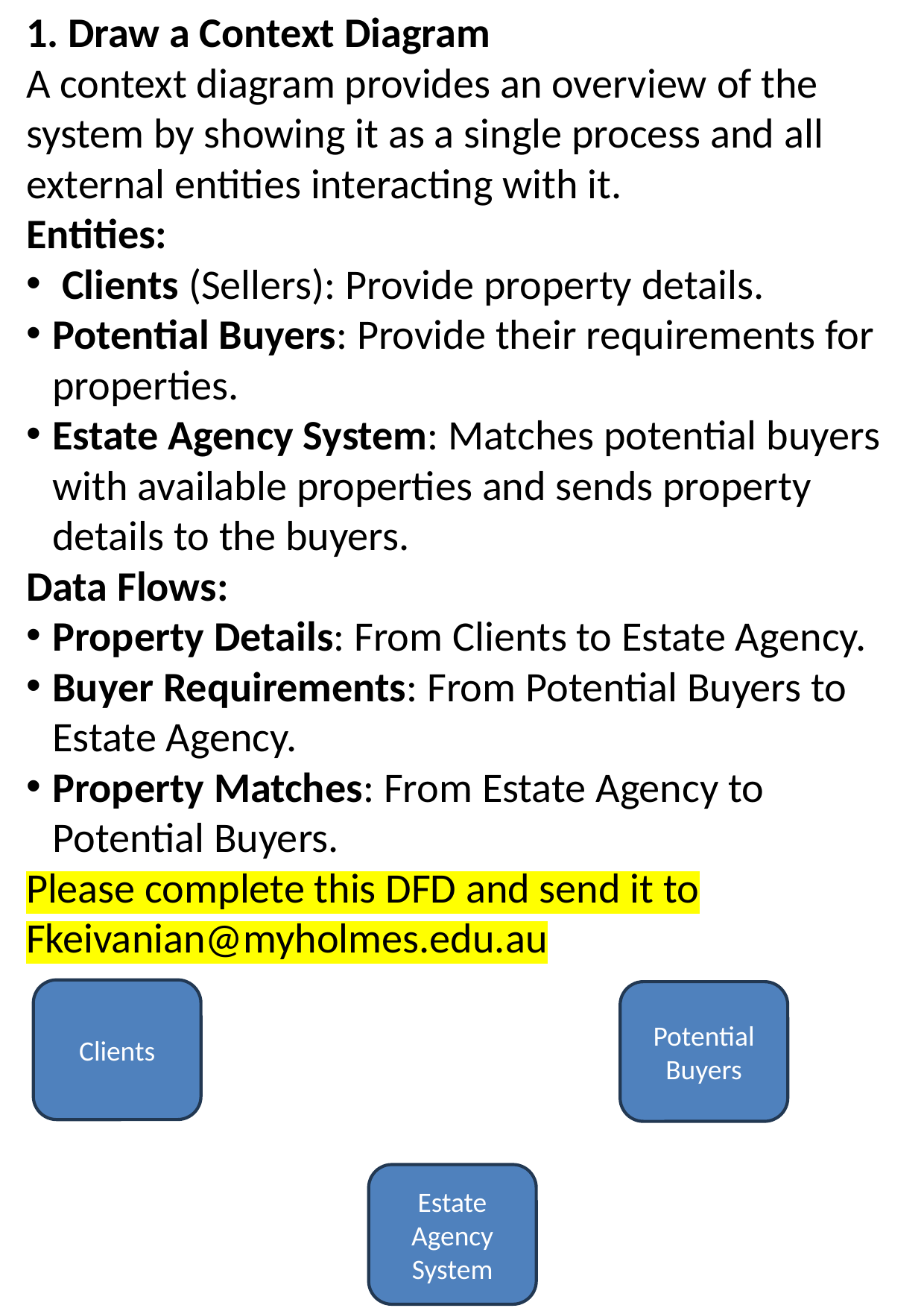

1. Draw a Context Diagram
A context diagram provides an overview of the system by showing it as a single process and all external entities interacting with it.
Entities:
 Clients (Sellers): Provide property details.
Potential Buyers: Provide their requirements for properties.
Estate Agency System: Matches potential buyers with available properties and sends property details to the buyers.
Data Flows:
Property Details: From Clients to Estate Agency.
Buyer Requirements: From Potential Buyers to Estate Agency.
Property Matches: From Estate Agency to Potential Buyers.
Please complete this DFD and send it to Fkeivanian@myholmes.edu.au
Clients
Potential Buyers
Estate Agency System